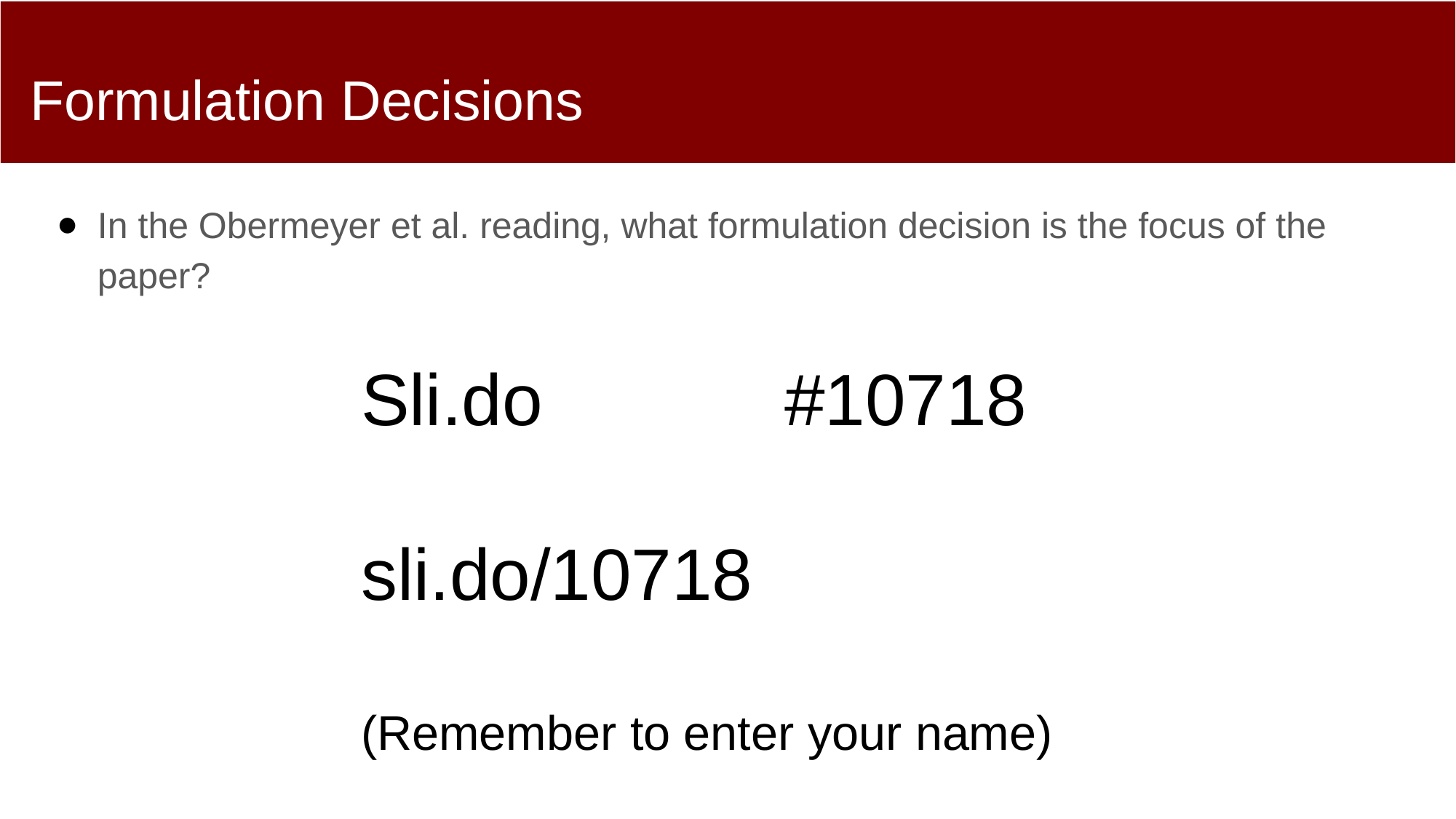

# Formulation Decisions
In the Obermeyer et al. reading, what formulation decision is the focus of the paper?
Sli.do            #10718

sli.do/10718

(Remember to enter your name)